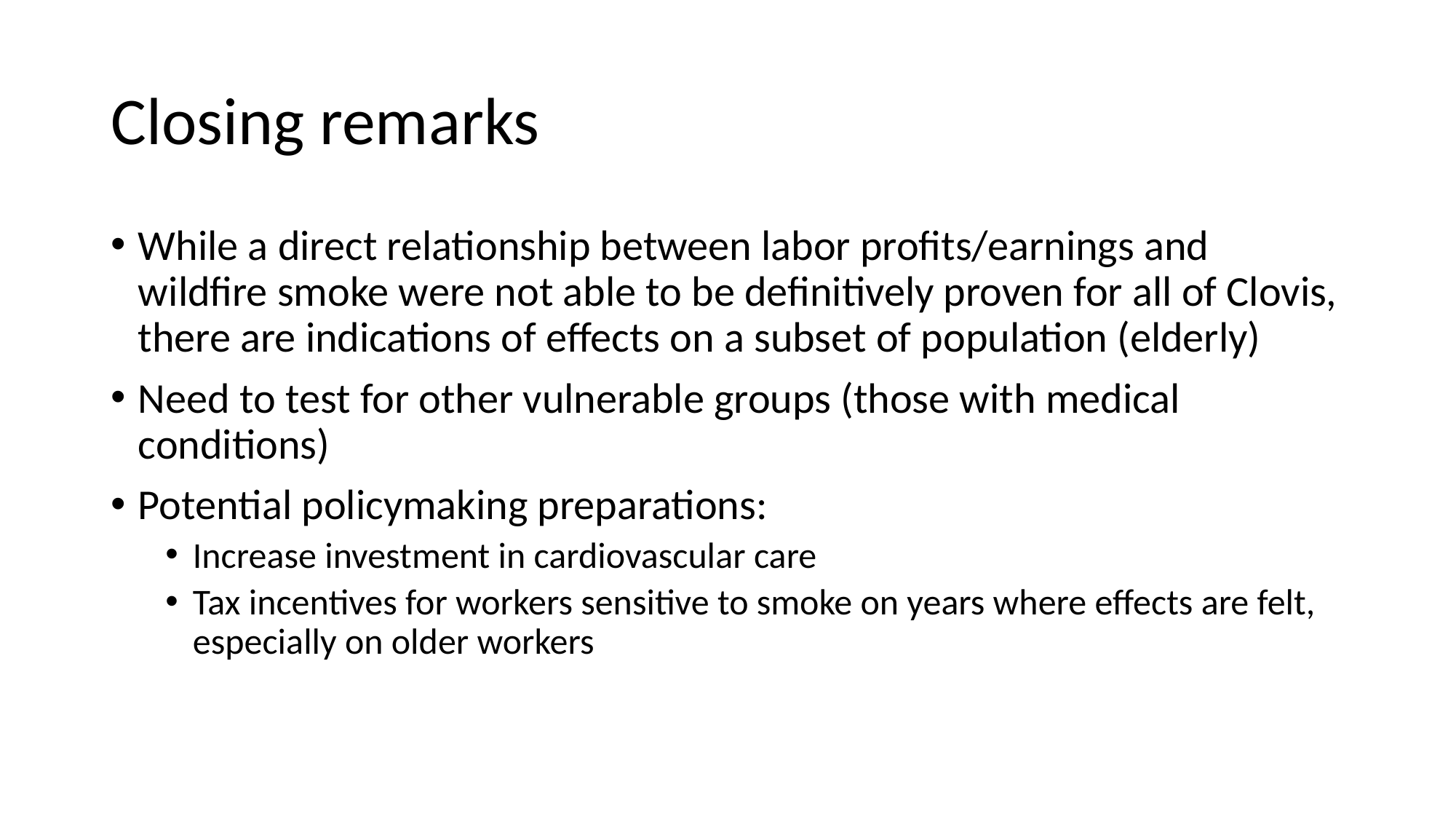

# Closing remarks
While a direct relationship between labor profits/earnings and wildfire smoke were not able to be definitively proven for all of Clovis, there are indications of effects on a subset of population (elderly)
Need to test for other vulnerable groups (those with medical conditions)
Potential policymaking preparations:
Increase investment in cardiovascular care
Tax incentives for workers sensitive to smoke on years where effects are felt, especially on older workers